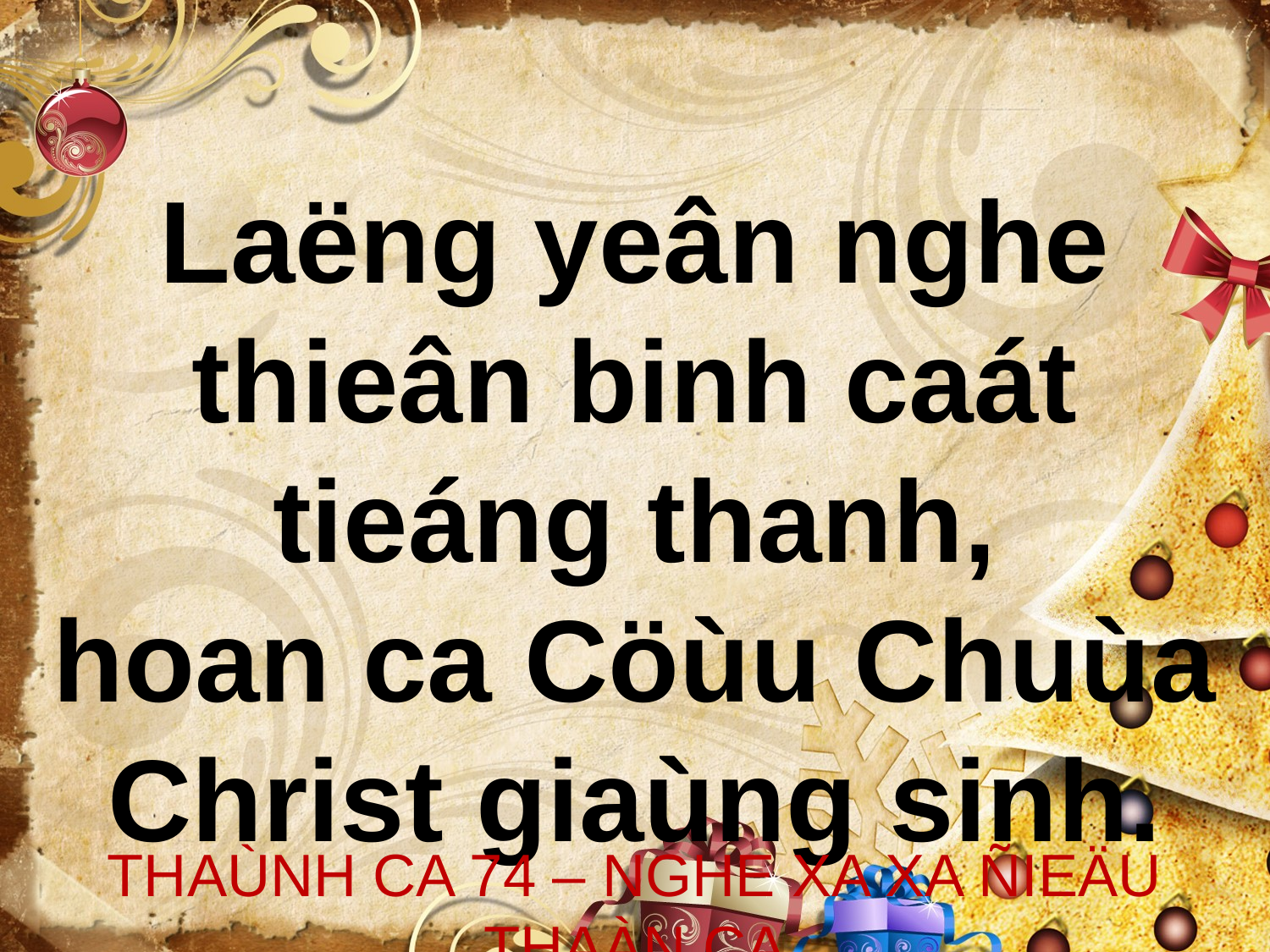

Laëng yeân nghe thieân binh caát tieáng thanh,
hoan ca Cöùu Chuùa Christ giaùng sinh.
THAÙNH CA 74 – NGHE XA XA ÑIEÄU THAÀN CA